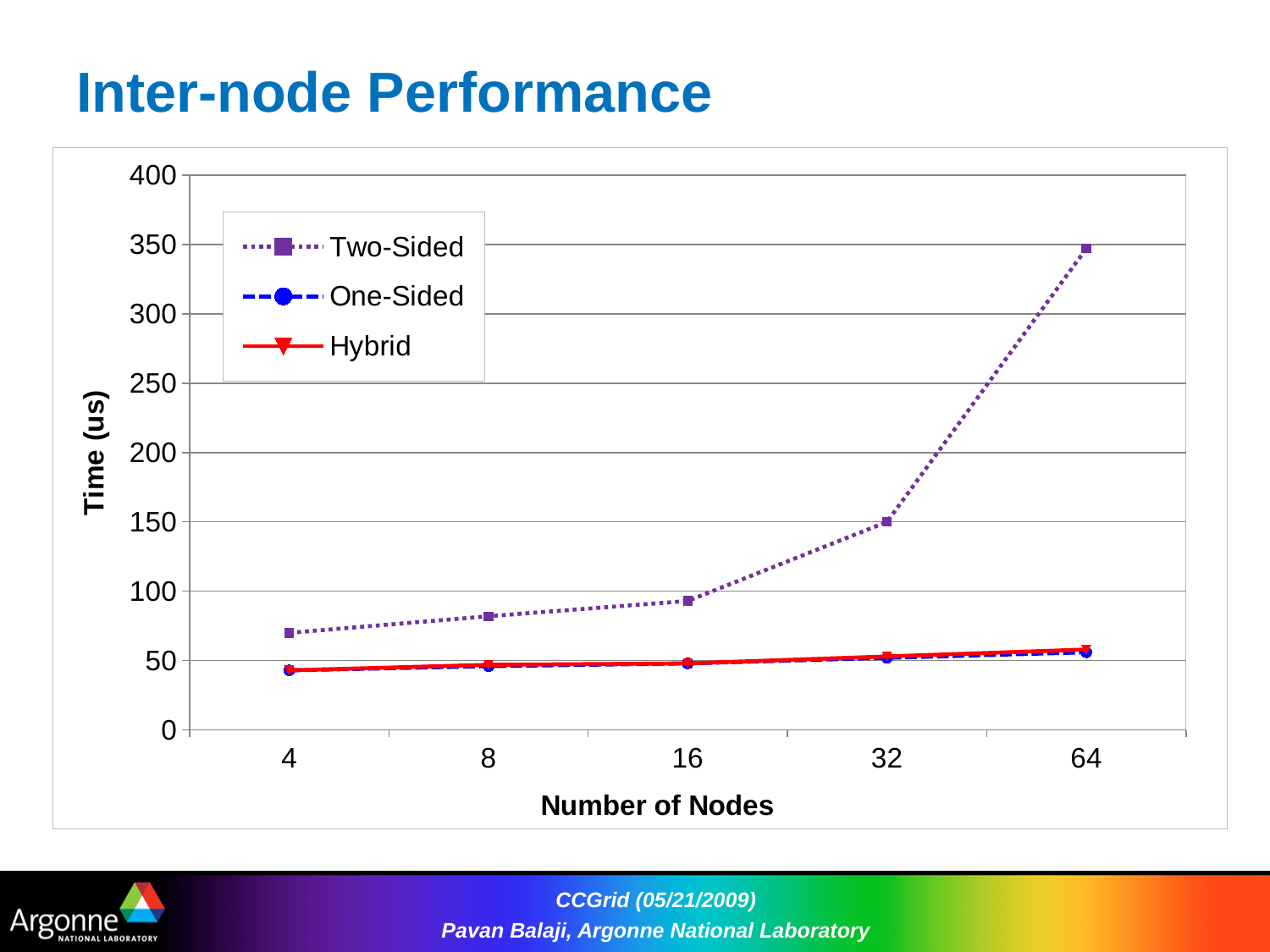

# Inter-node Performance

### Chart

| Category | Two-Sided | One-Sided | Hybrid |
|---|---|---|---|
| 4 | 70.0 | 43.0 | 43.0 |
| 8 | 82.0 | 46.0 | 47.0 |
| 16 | 93.0 | 48.0 | 48.0 |
| 32 | 150.0 | 52.0 | 53.0 |
| 64 | 347.0 | 56.0 | 58.0 |
CCGrid (05/21/2009)
Pavan Balaji, Argonne National Laboratory